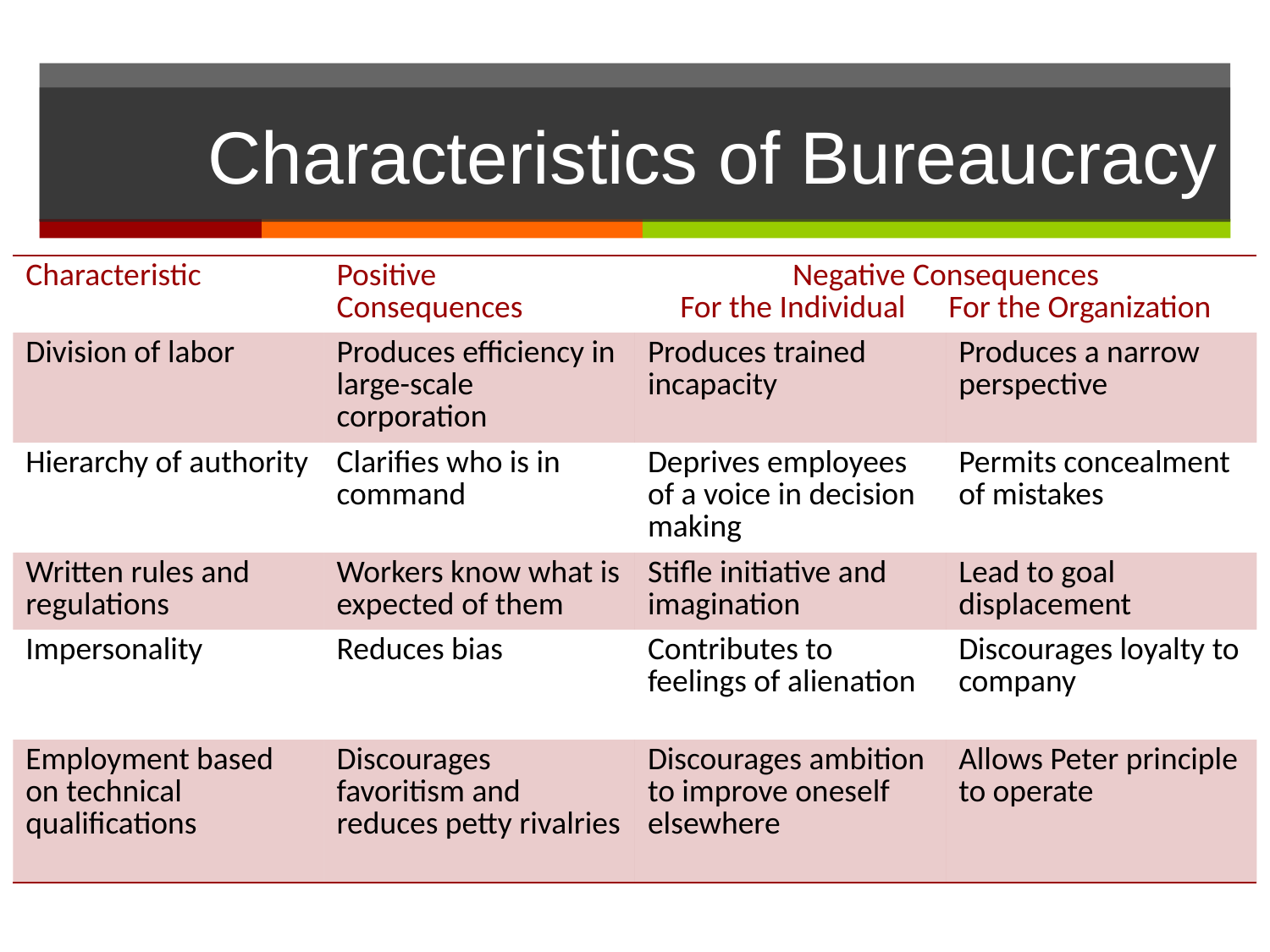

# Characteristics of Bureaucracy
| Characteristic | Positive Consequences | Negative Consequences For the Individual For the Organization |  |
| --- | --- | --- | --- |
| Division of labor | Produces efficiency in large-scale corporation | Produces trained incapacity | Produces a narrow perspective |
| Hierarchy of authority | Clarifies who is in command | Deprives employees of a voice in decision making | Permits concealment of mistakes |
| Written rules and regulations | Workers know what is expected of them | Stifle initiative and imagination | Lead to goal displacement |
| Impersonality | Reduces bias | Contributes to feelings of alienation | Discourages loyalty to company |
| Employment based on technical qualifications | Discourages favoritism and reduces petty rivalries | Discourages ambition to improve oneself elsewhere | Allows Peter principle to operate |